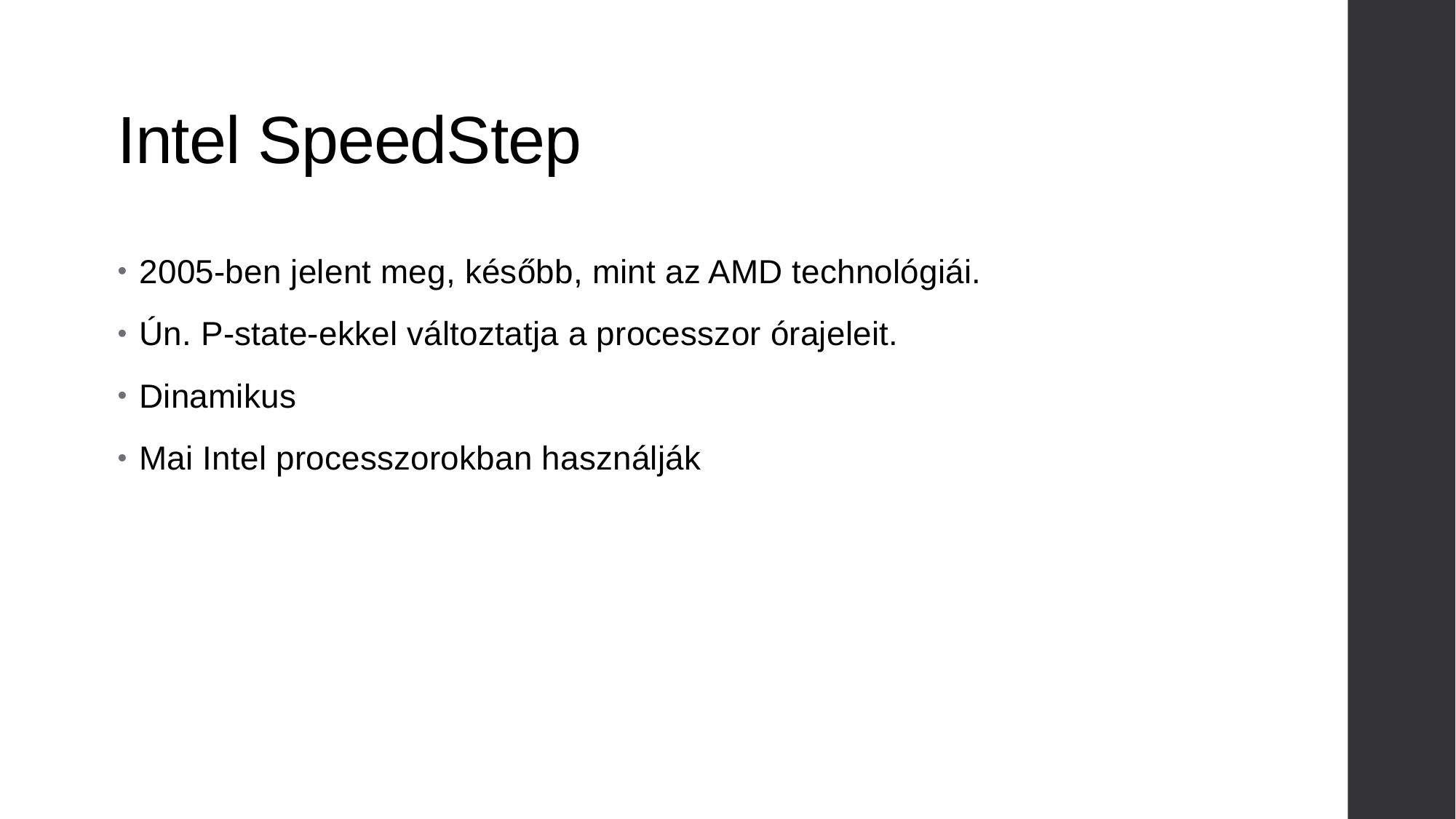

# Intel SpeedStep

2005-ben jelent meg, később, mint az AMD technológiái.
Ún. P-state-ekkel változtatja a processzor órajeleit.
Dinamikus
Mai Intel processzorokban használják